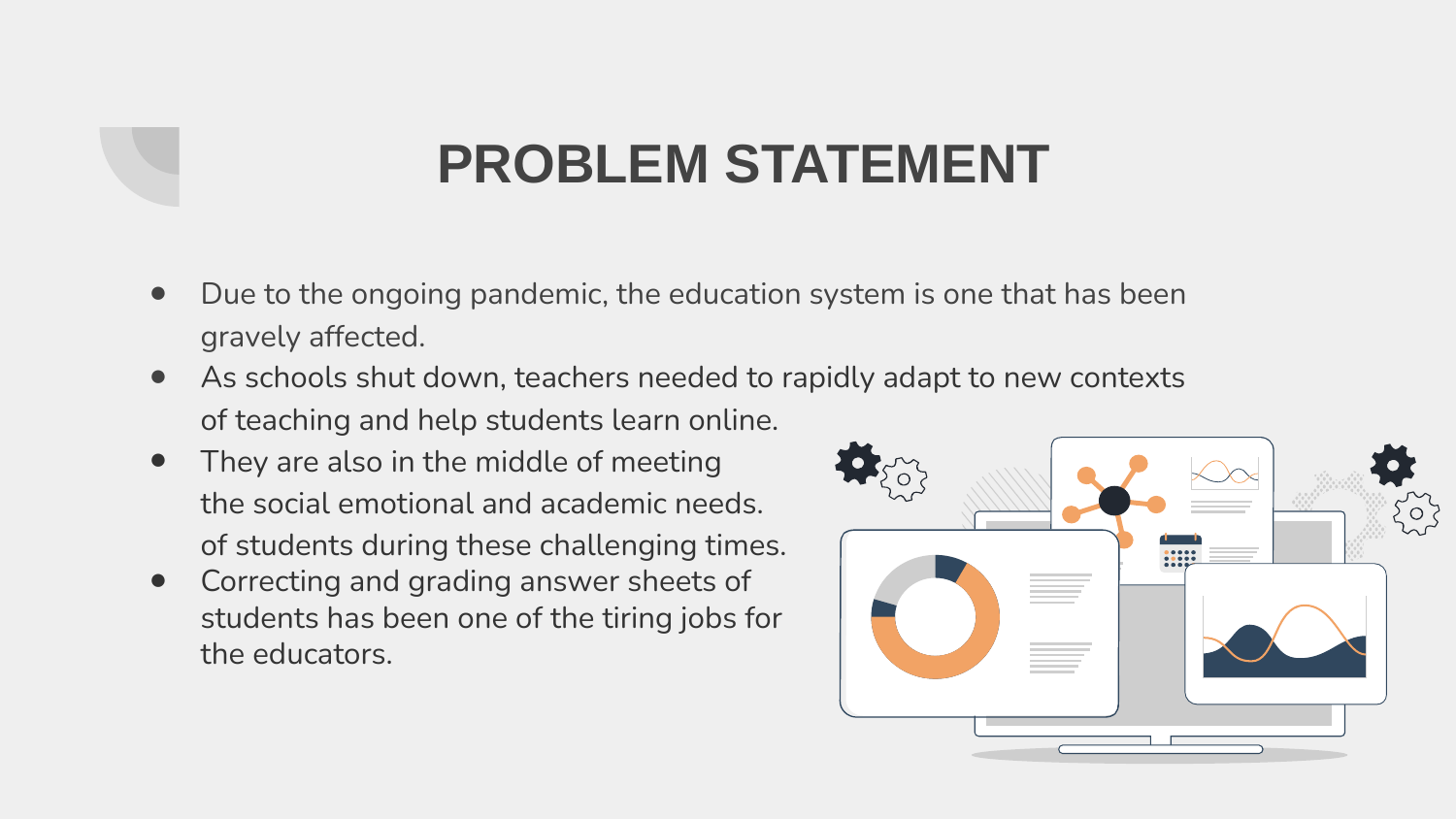

# PROBLEM STATEMENT
Due to the ongoing pandemic, the education system is one that has been gravely affected.
As schools shut down, teachers needed to rapidly adapt to new contexts of teaching and help students learn online.
They are also in the middle of meeting
the social emotional and academic needs.
of students during these challenging times.
Correcting and grading answer sheets of
students has been one of the tiring jobs for
the educators.